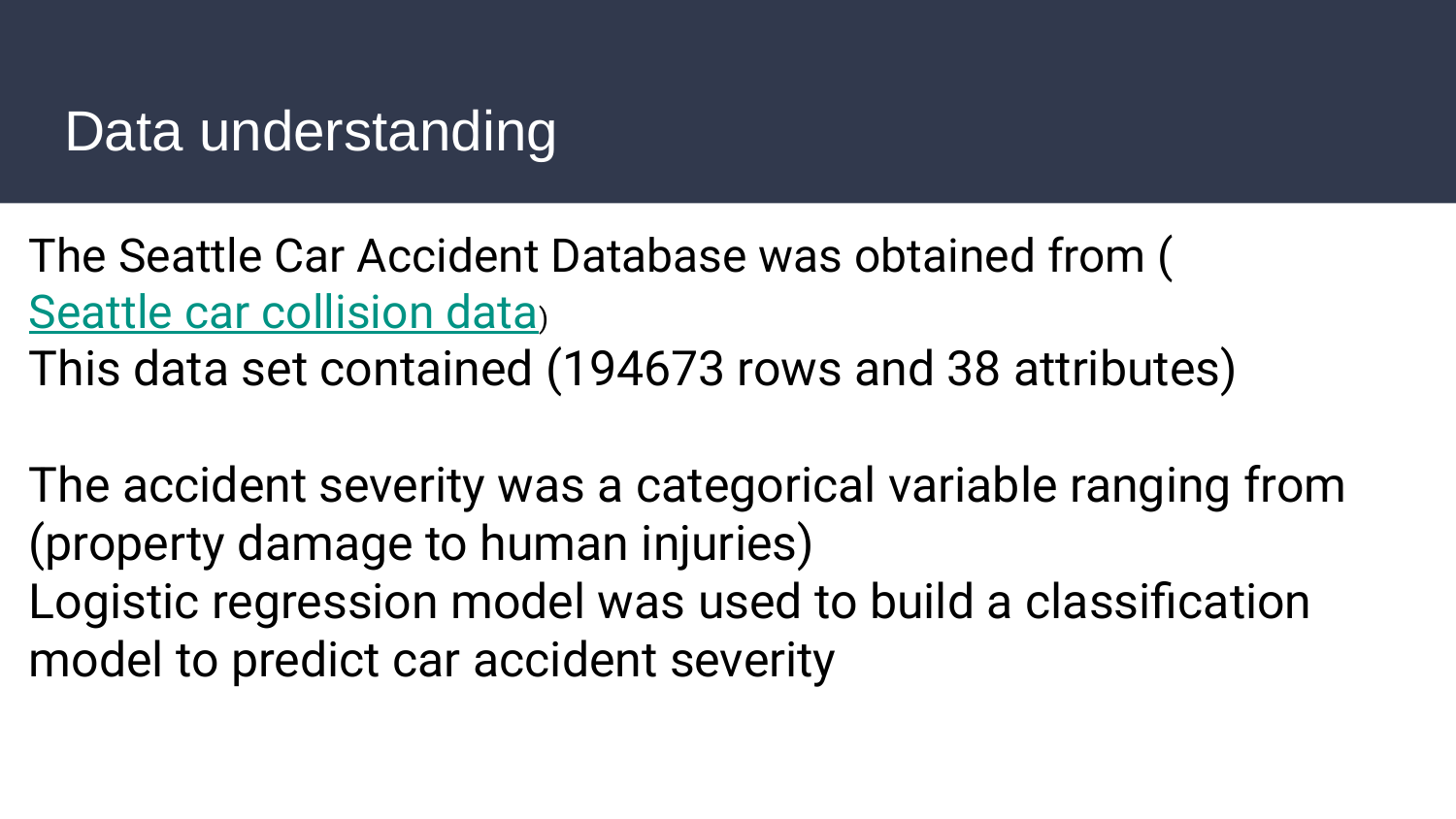

# Data understanding
The Seattle Car Accident Database was obtained from (Seattle car collision data)
This data set contained (194673 rows and 38 attributes)

The accident severity was a categorical variable ranging from (property damage to human injuries)
Logistic regression model was used to build a classification model to predict car accident severity